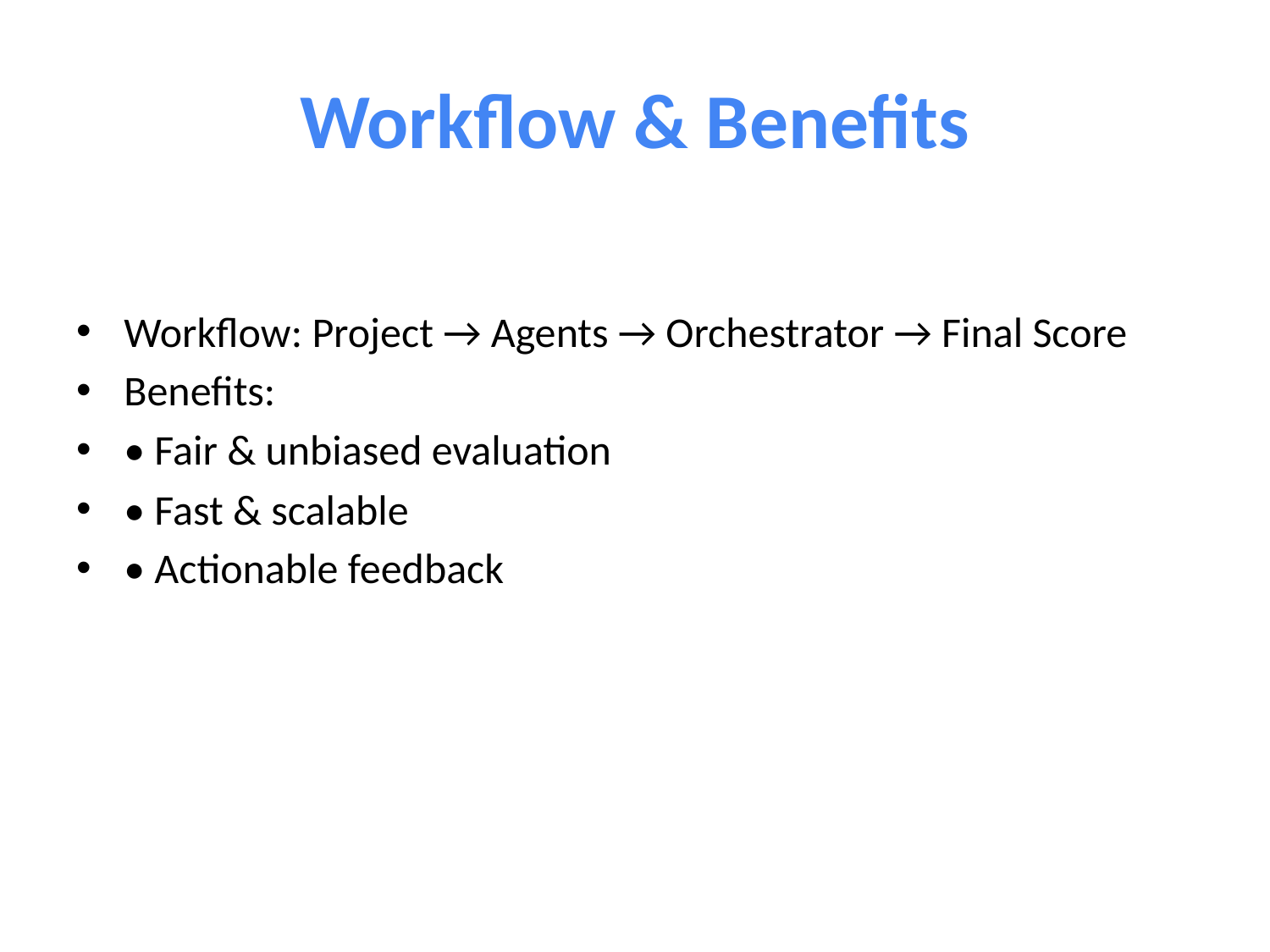

# Workflow & Benefits

Workflow: Project → Agents → Orchestrator → Final Score
Benefits:
• Fair & unbiased evaluation
• Fast & scalable
• Actionable feedback